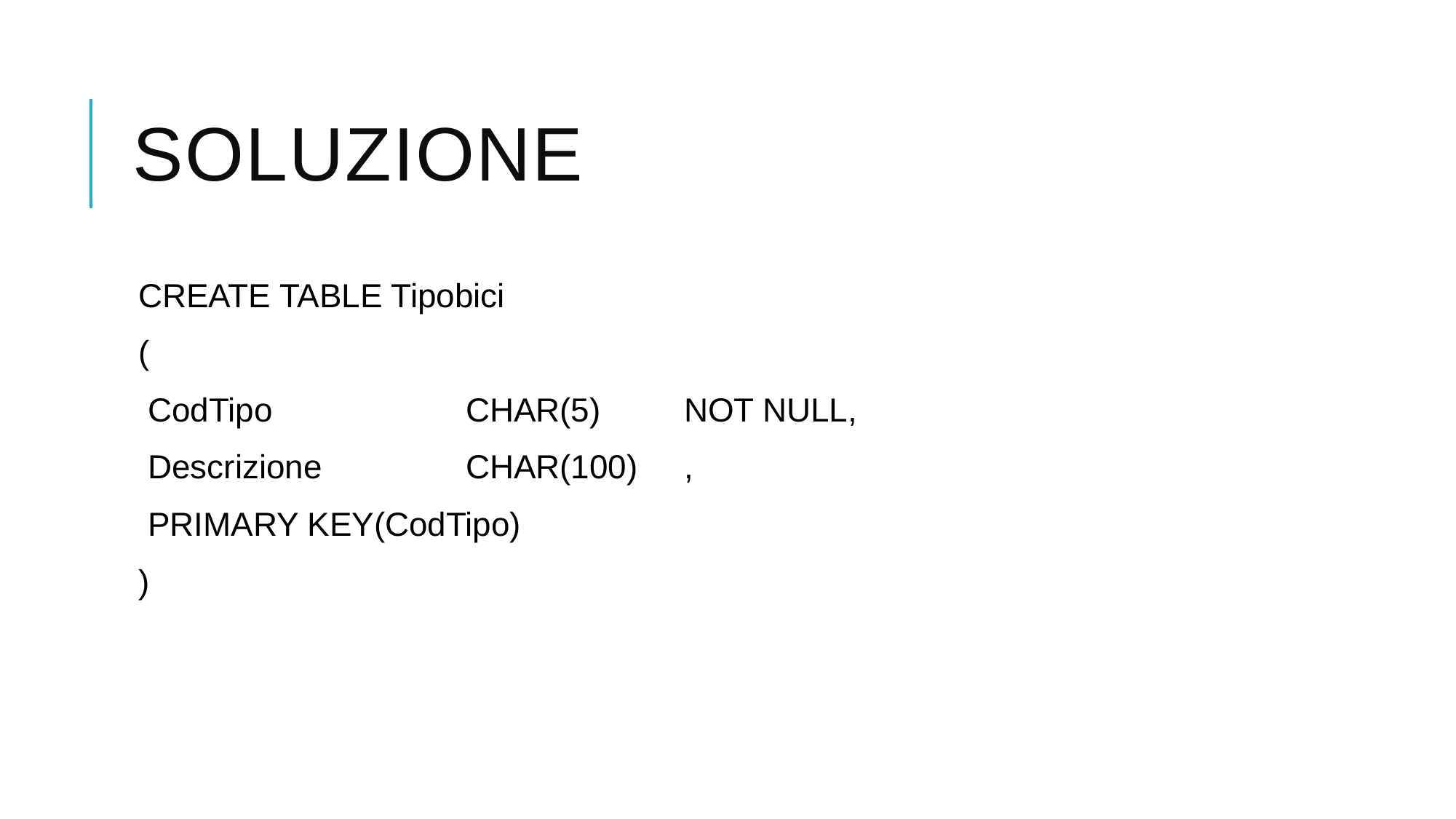

# soluzione
CREATE TABLE Tipobici
(
 CodTipo		CHAR(5) 	NOT NULL,
 Descrizione		CHAR(100)	,
 PRIMARY KEY(CodTipo)
)